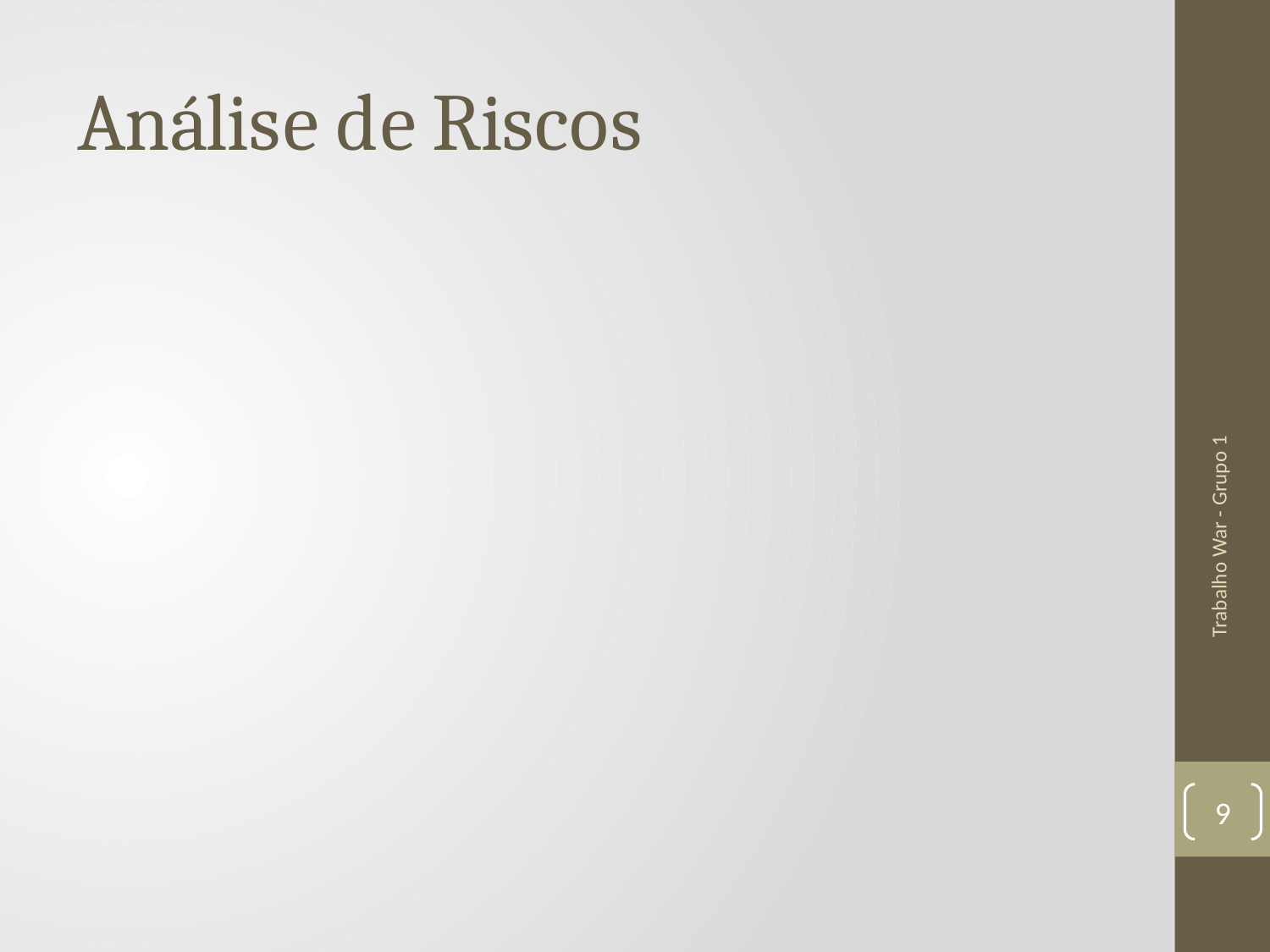

# Análise de Riscos

Trabalho War - Grupo 1
9